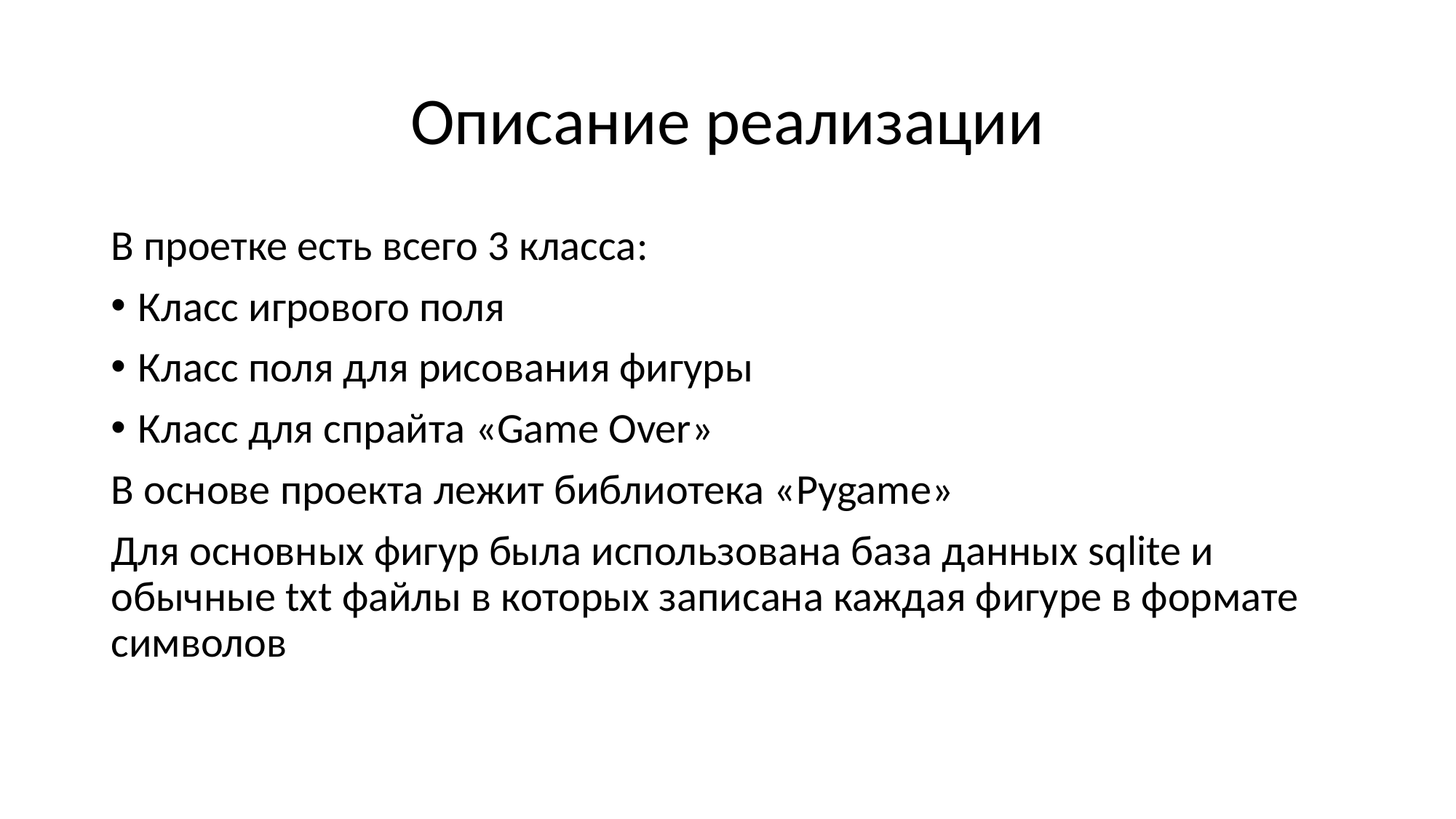

# Описание реализации
В проетке есть всего 3 класса:
Класс игрового поля
Класс поля для рисования фигуры
Класс для спрайта «Game Over»
В основе проекта лежит библиотека «Pygame»
Для основных фигур была использована база данных sqlite и обычные txt файлы в которых записана каждая фигуре в формате символов